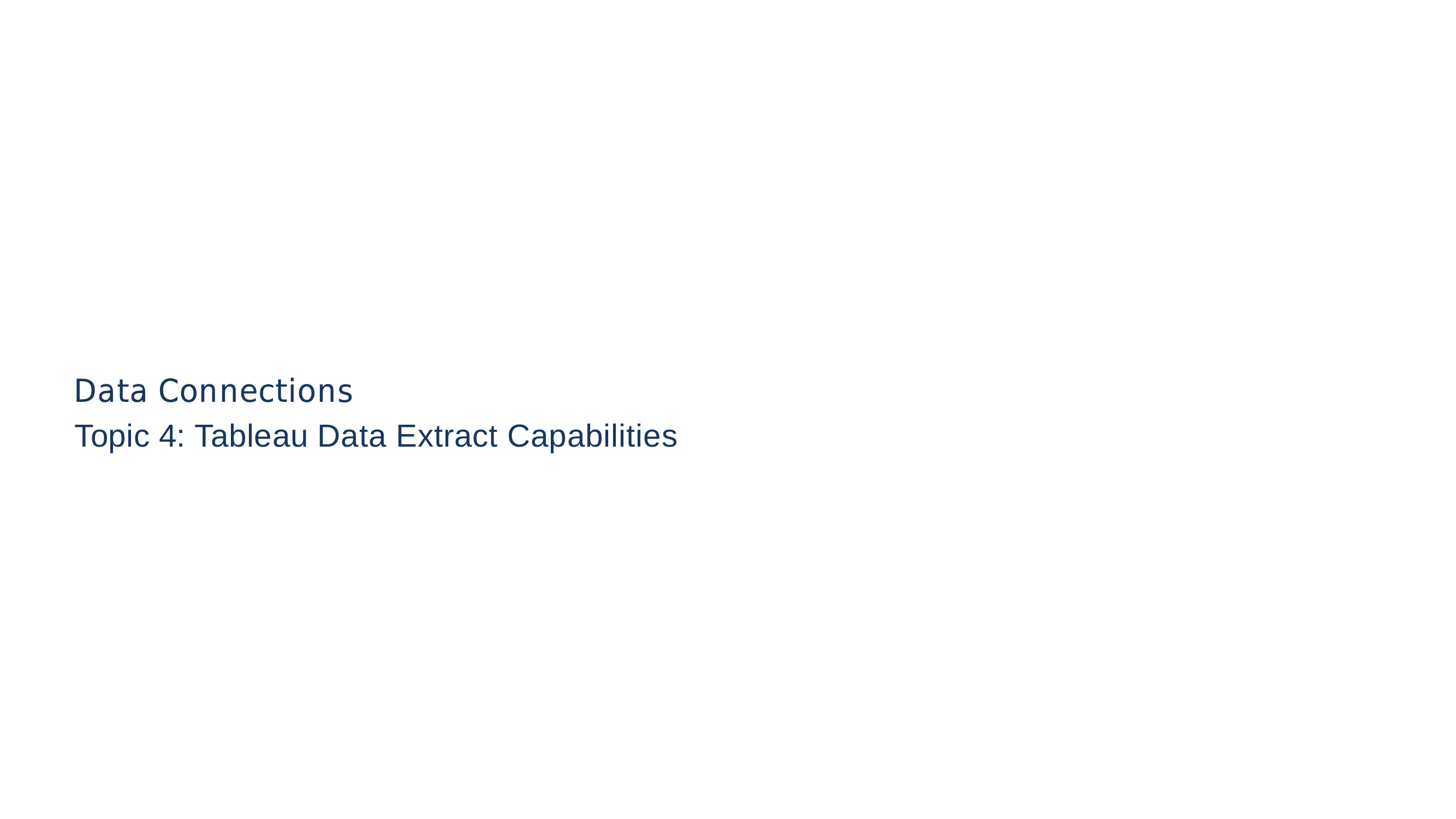

# Data Connections
Topic 4: Tableau Data Extract Capabilities